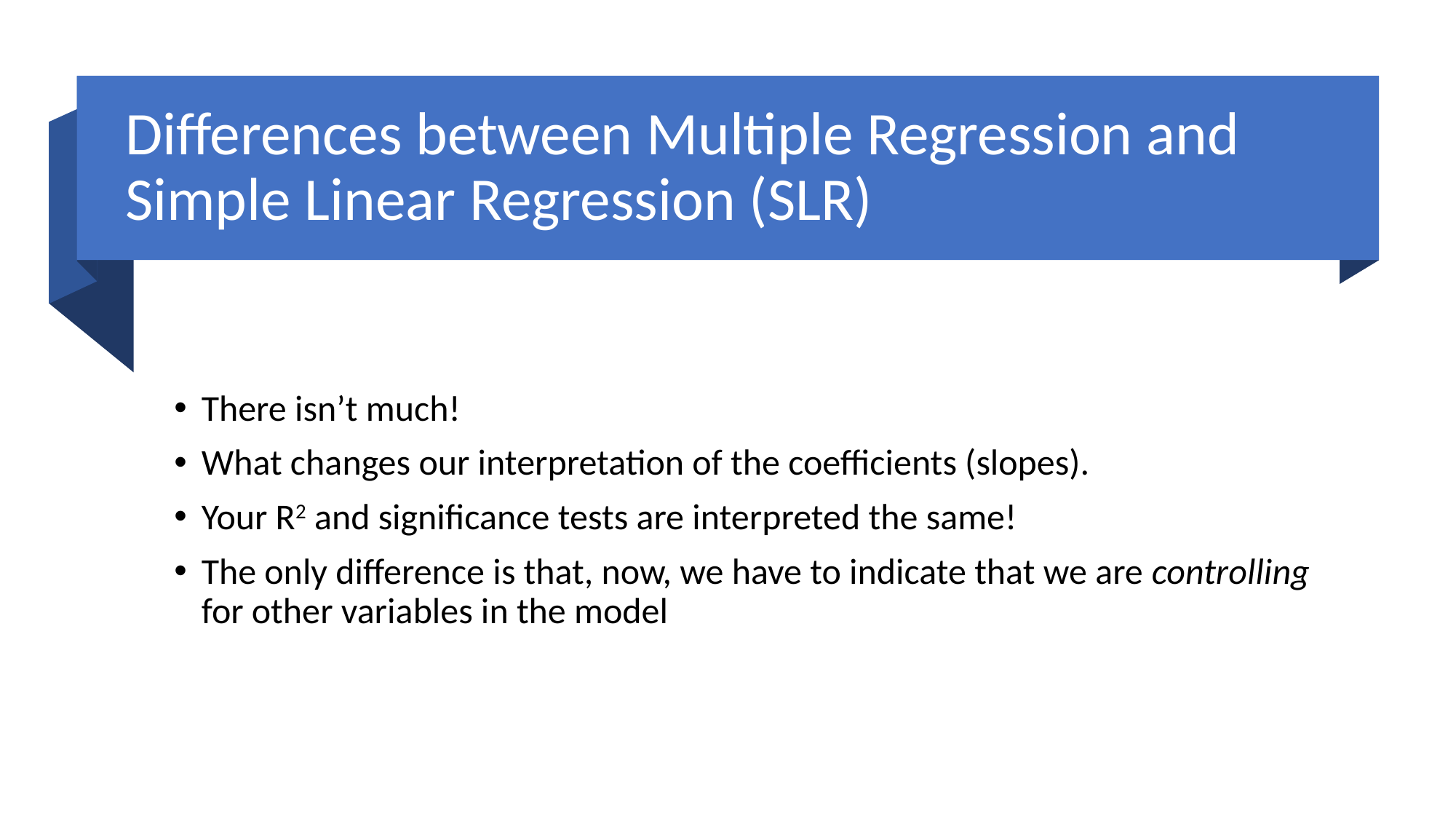

# Differences between Multiple Regression and Simple Linear Regression (SLR)

There isn’t much!
What changes our interpretation of the coefficients (slopes).
Your R2 and significance tests are interpreted the same!
The only difference is that, now, we have to indicate that we are controlling for other variables in the model